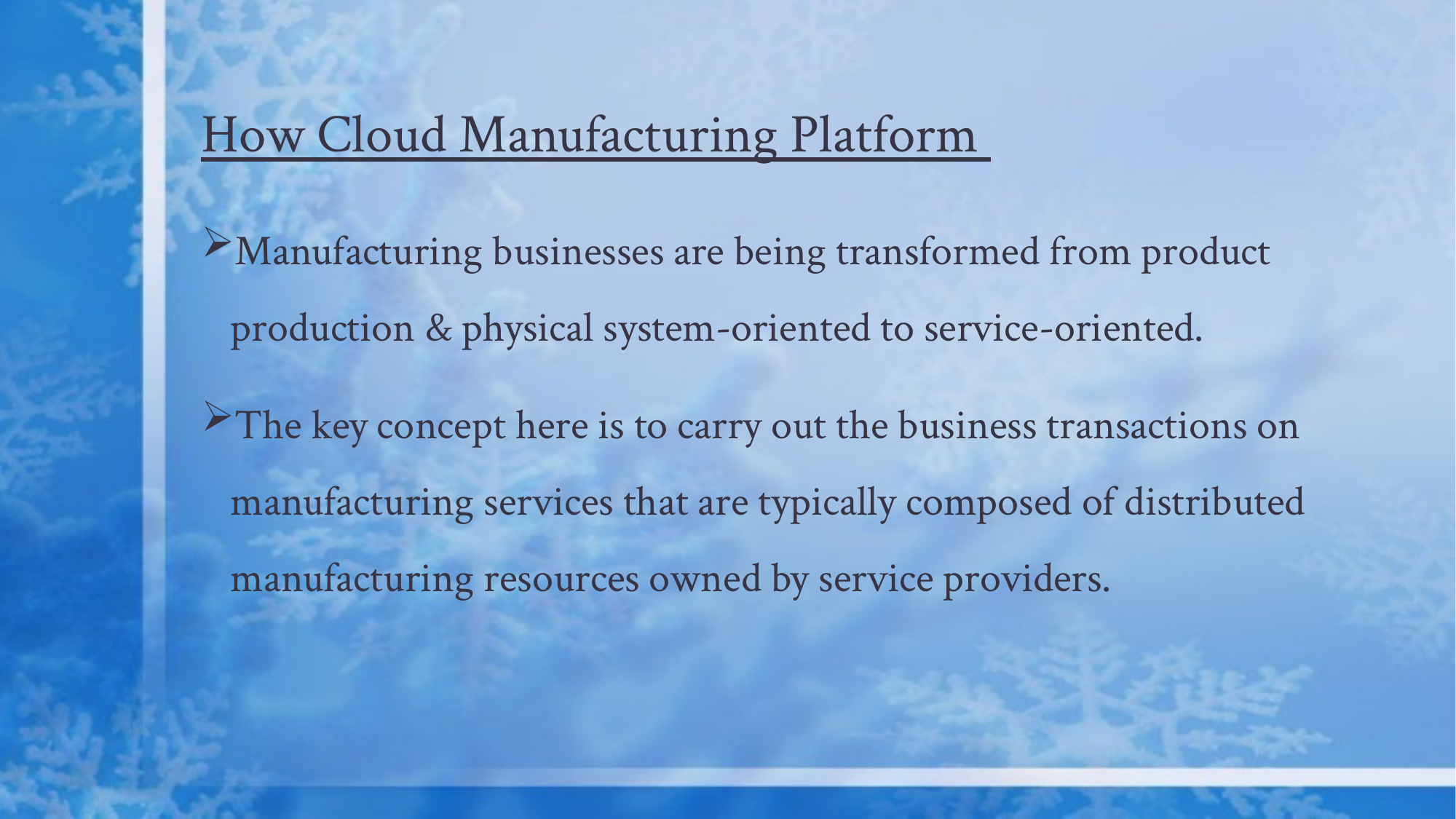

# How Cloud Manufacturing Platform
Manufacturing businesses are being transformed from product production & physical system-oriented to service-oriented.
The key concept here is to carry out the business transactions on manufacturing services that are typically composed of distributed manufacturing resources owned by service providers.